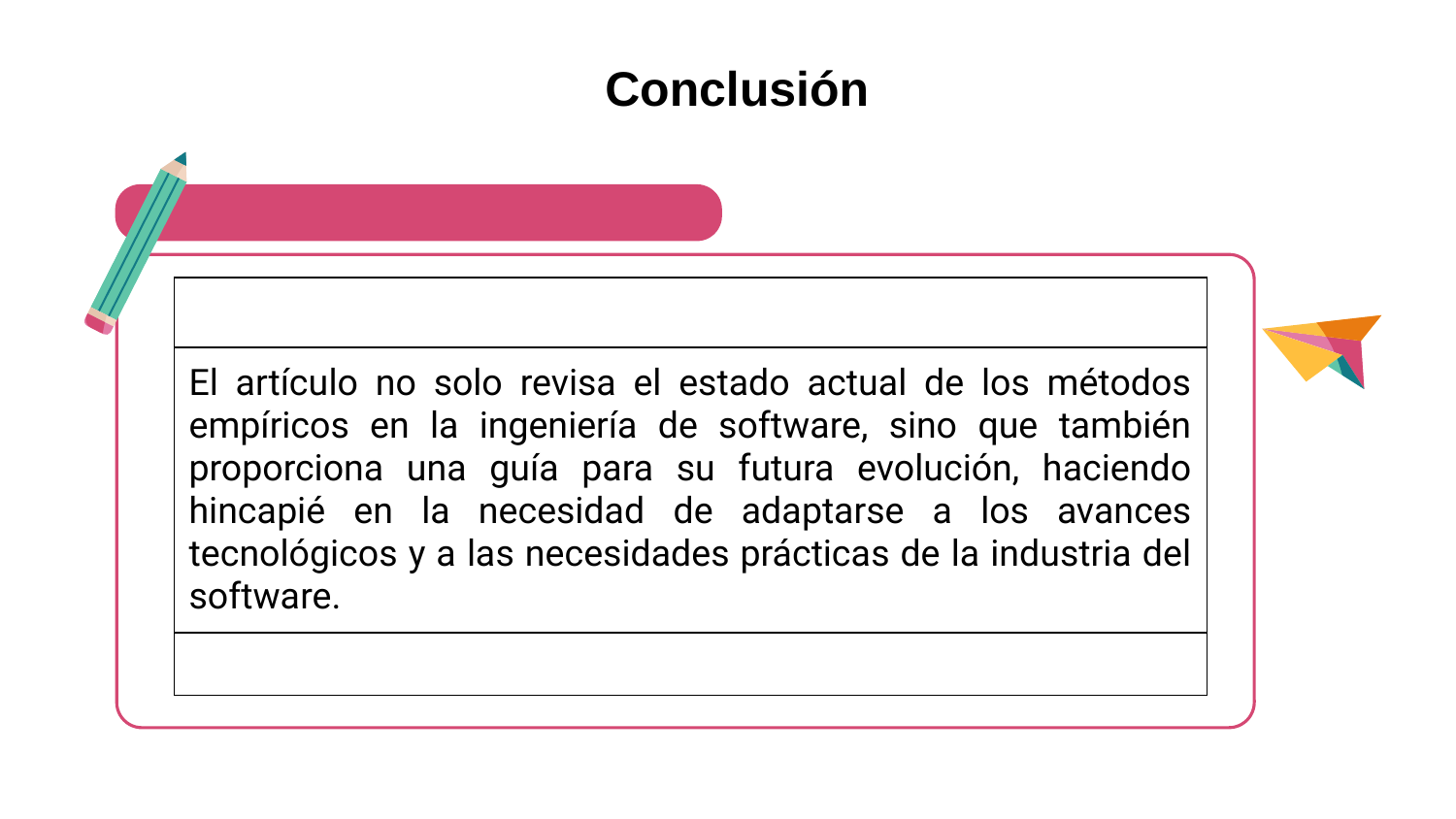

# Conclusión

|  |
| --- |
| El artículo no solo revisa el estado actual de los métodos empíricos en la ingeniería de software, sino que también proporciona una guía para su futura evolución, haciendo hincapié en la necesidad de adaptarse a los avances tecnológicos y a las necesidades prácticas de la industria del software. |
|  |